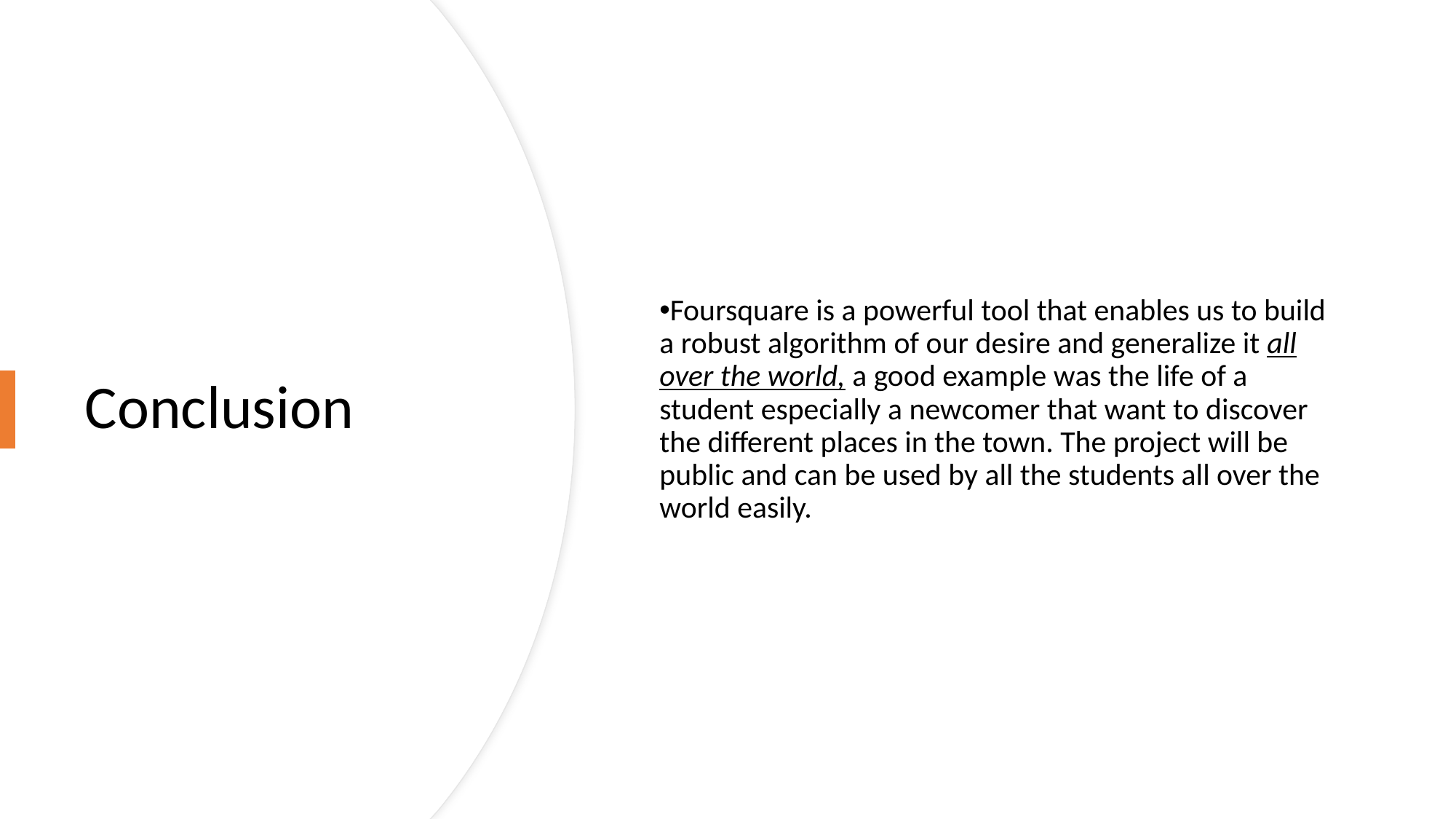

Foursquare is a powerful tool that enables us to build a robust algorithm of our desire and generalize it all over the world, a good example was the life of a student especially a newcomer that want to discover the different places in the town. The project will be public and can be used by all the students all over the world easily.
Conclusion